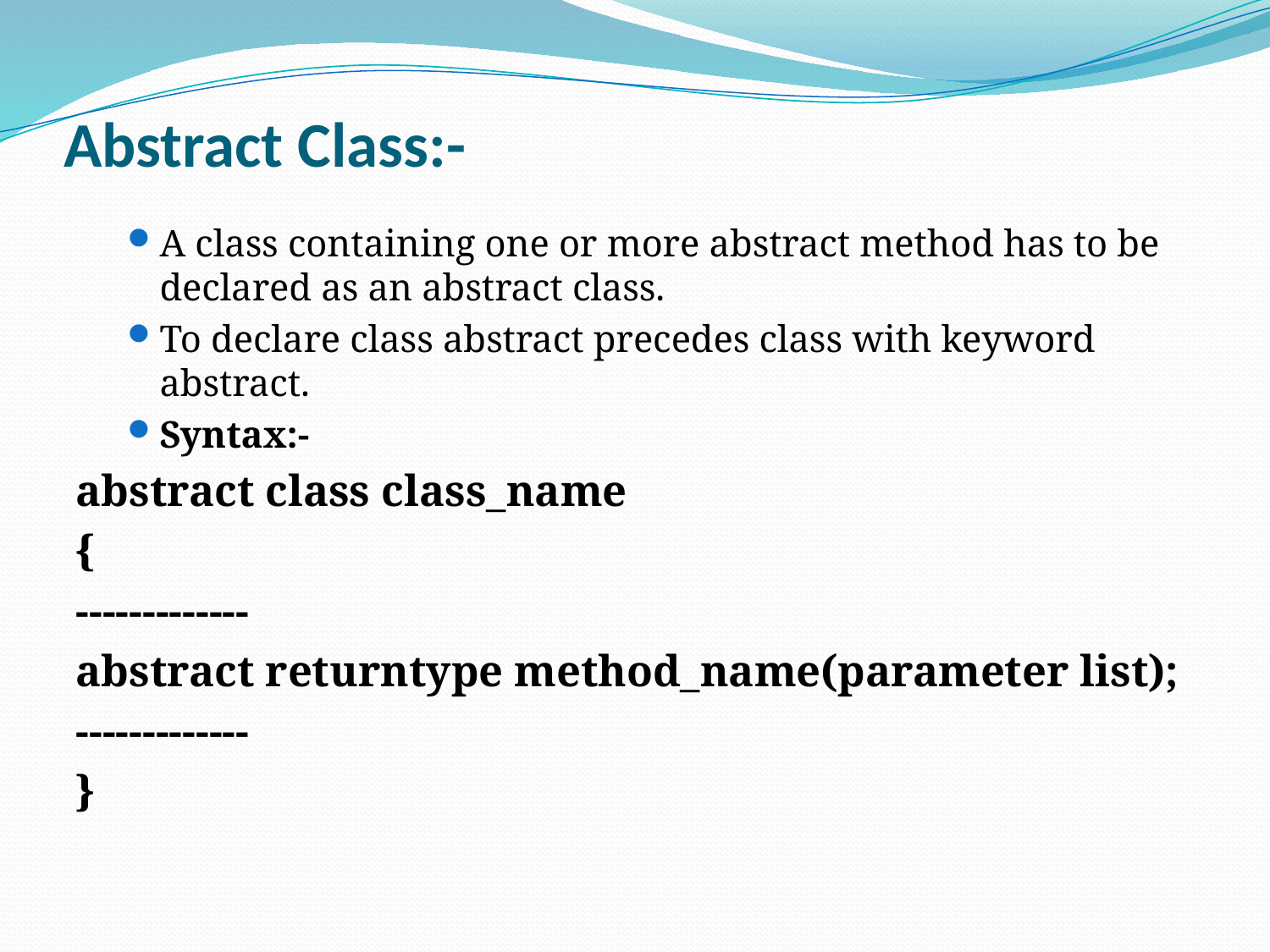

# Abstract Class:-

A class containing one or more abstract method has to be declared as an abstract class.
To declare class abstract precedes class with keyword abstract.
Syntax:-
abstract class class_name
{
-------------
abstract returntype method_name(parameter list);
-------------
}